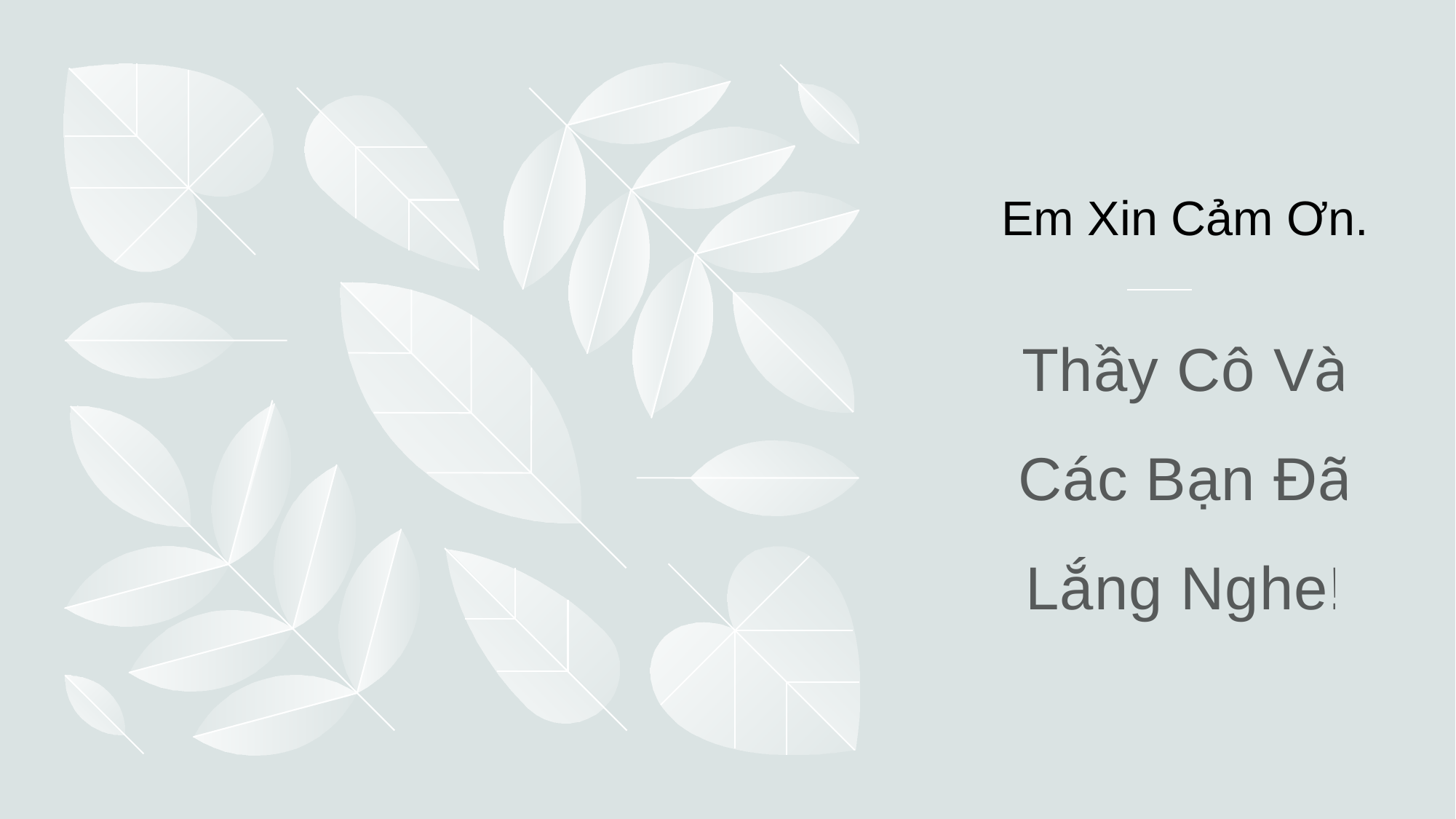

# Em Xin Cảm Ơn.
Thầy Cô Và Các Bạn Đã Lắng Nghe!